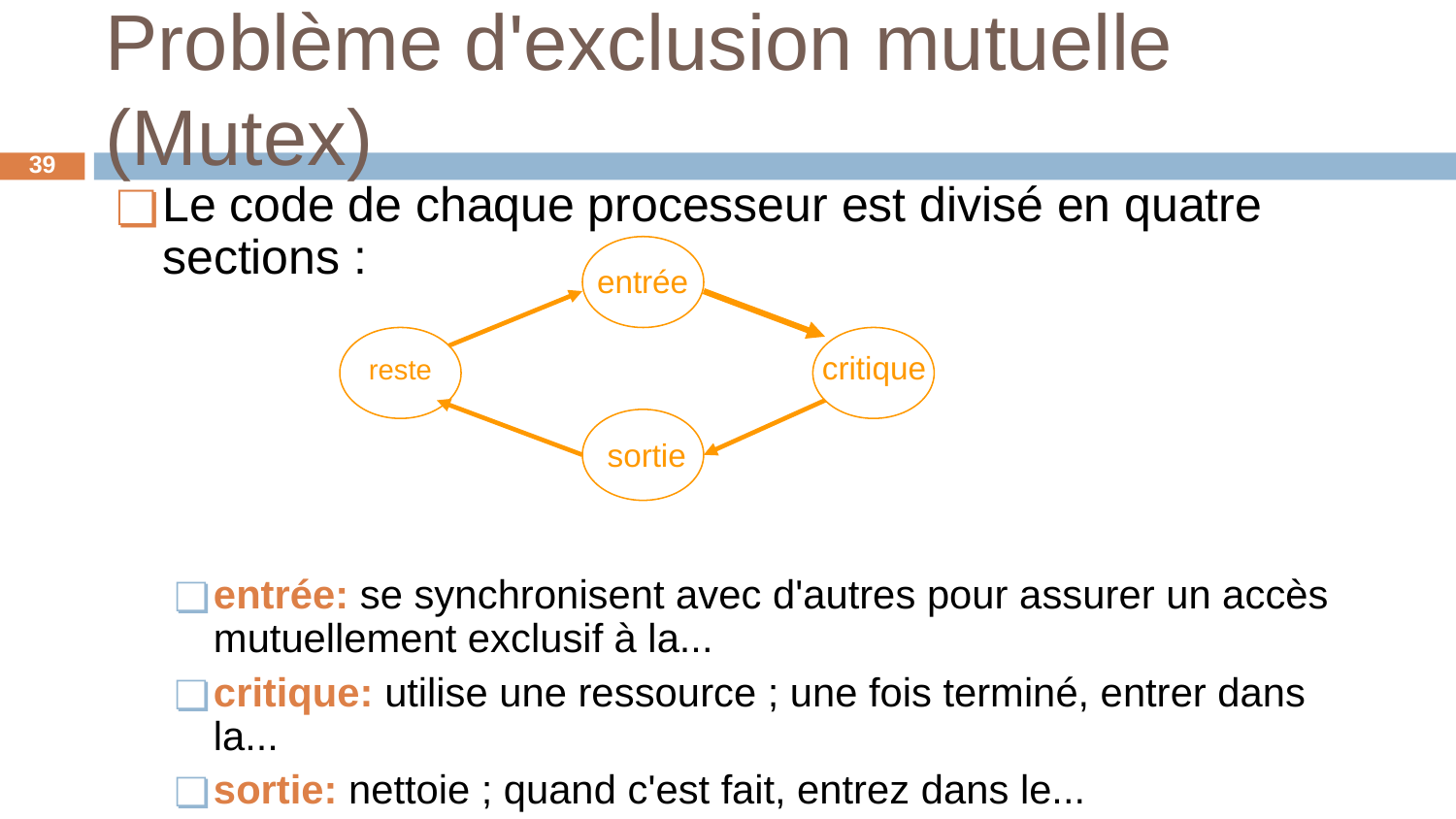

# Problème d'exclusion mutuelle (Mutex)
39
Le code de chaque processeur est divisé en quatre sections :

entrée: se synchronisent avec d'autres pour assurer un accès mutuellement exclusif à la...
critique: utilise une ressource ; une fois terminé, entrer dans la...
sortie: nettoie ; quand c'est fait, entrez dans le...
reste: pas intéressé par l'utilisation de la ressource

entrée

reste

critique

sortie